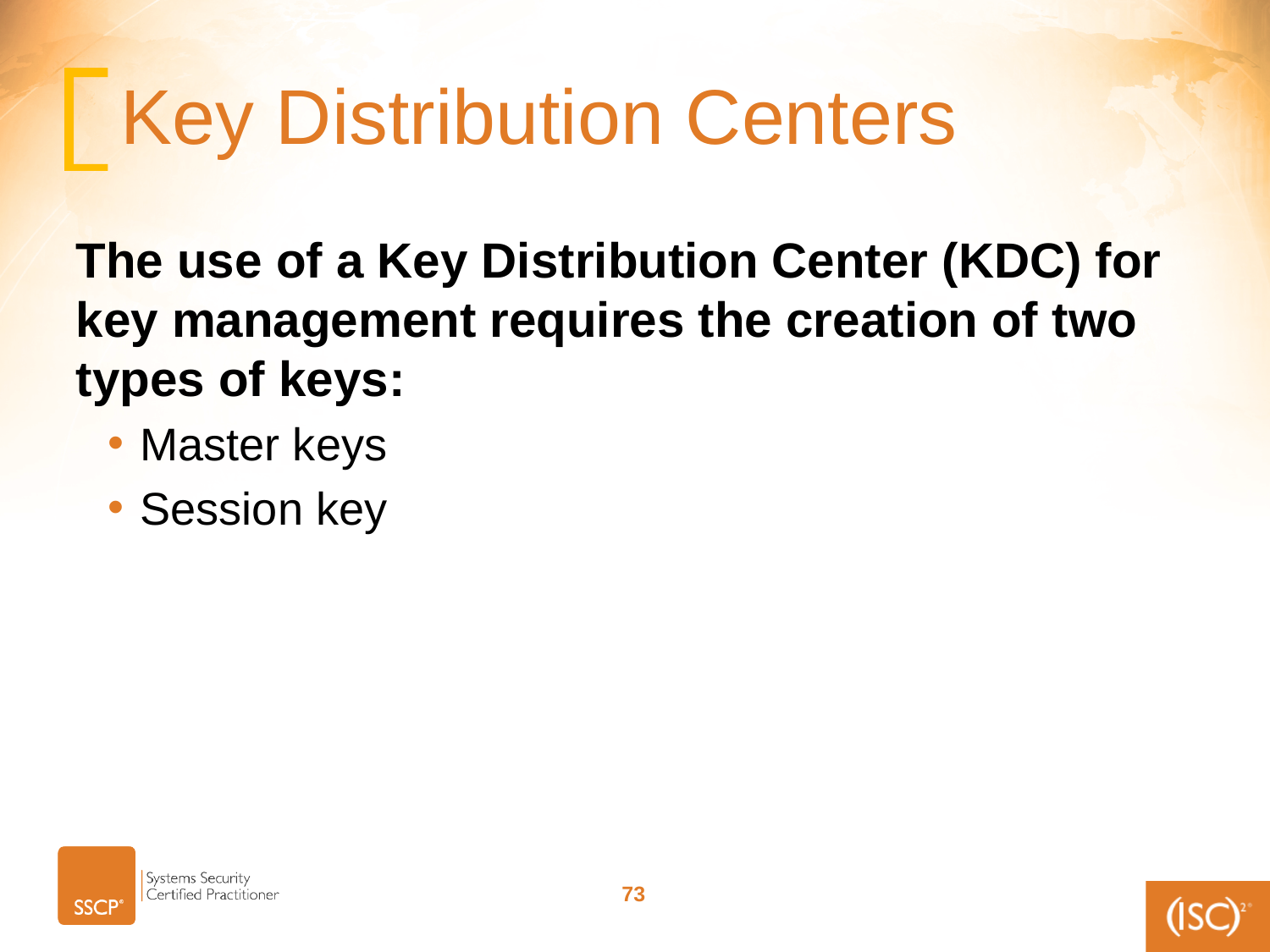

# Key Distribution Centers
The use of a Key Distribution Center (KDC) for key management requires the creation of two types of keys:
Master keys
Session key